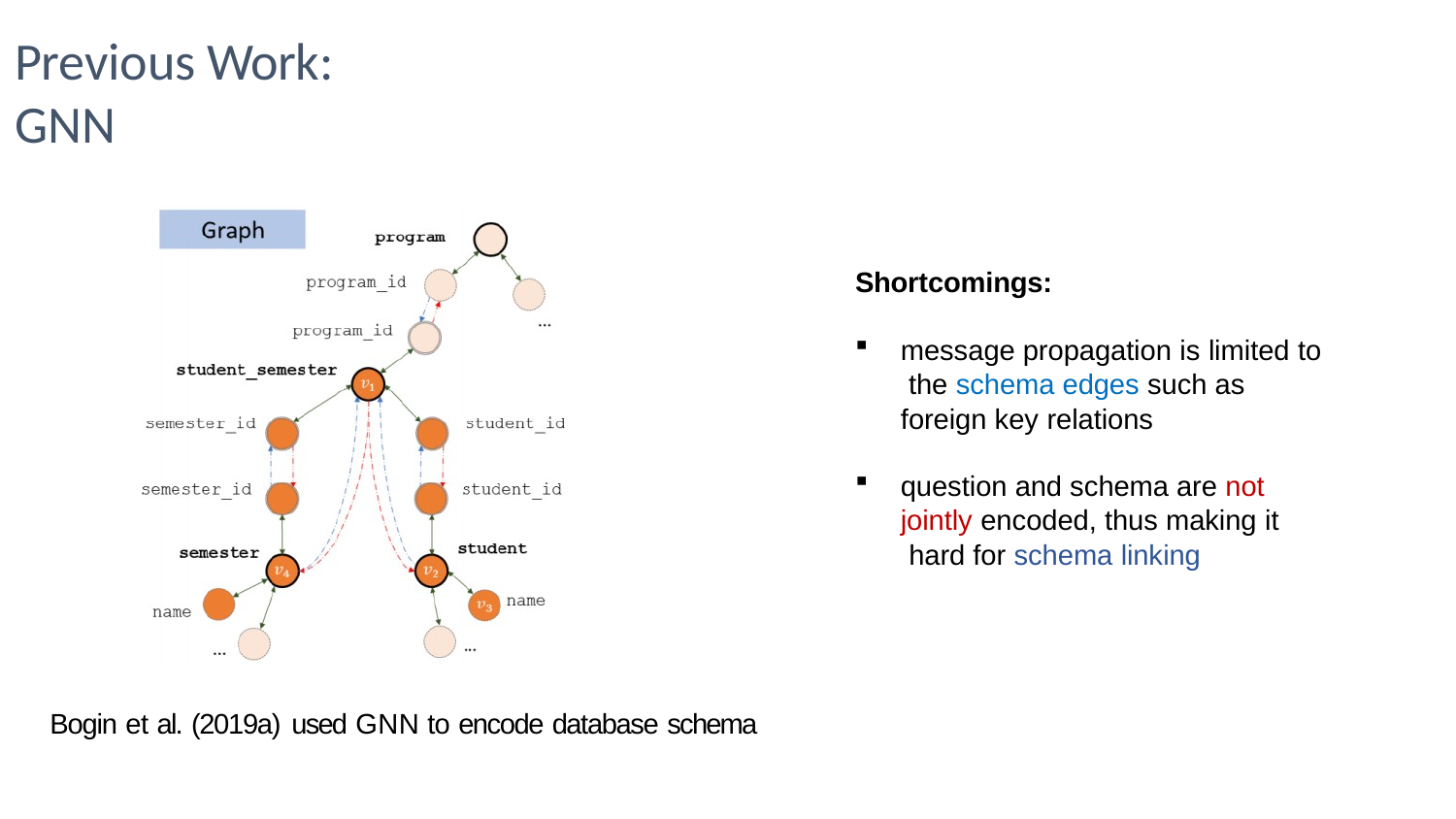

# Previous Work: GNN

Shortcomings:

message propagation is limited to  the schema edges such as  foreign key relations

question and schema are not  jointly encoded, thus making it  hard for schema linking
Bogin et al. (2019a) used GNN to encode database schema